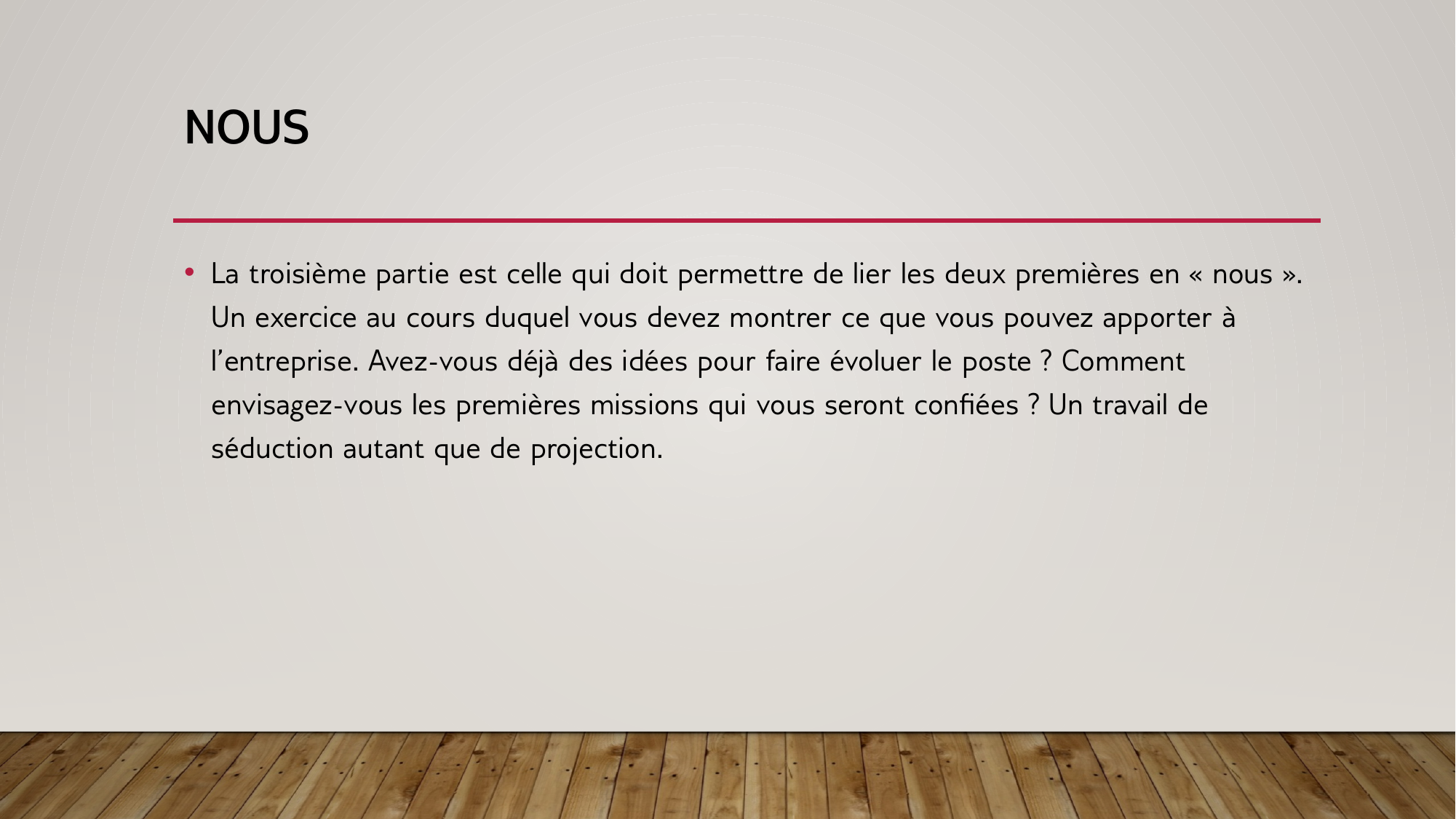

# NOUS
La troisième partie est celle qui doit permettre de lier les deux premières en « nous ». Un exercice au cours duquel vous devez montrer ce que vous pouvez apporter à l’entreprise. Avez-vous déjà des idées pour faire évoluer le poste ? Comment envisagez-vous les premières missions qui vous seront confiées ? Un travail de séduction autant que de projection.